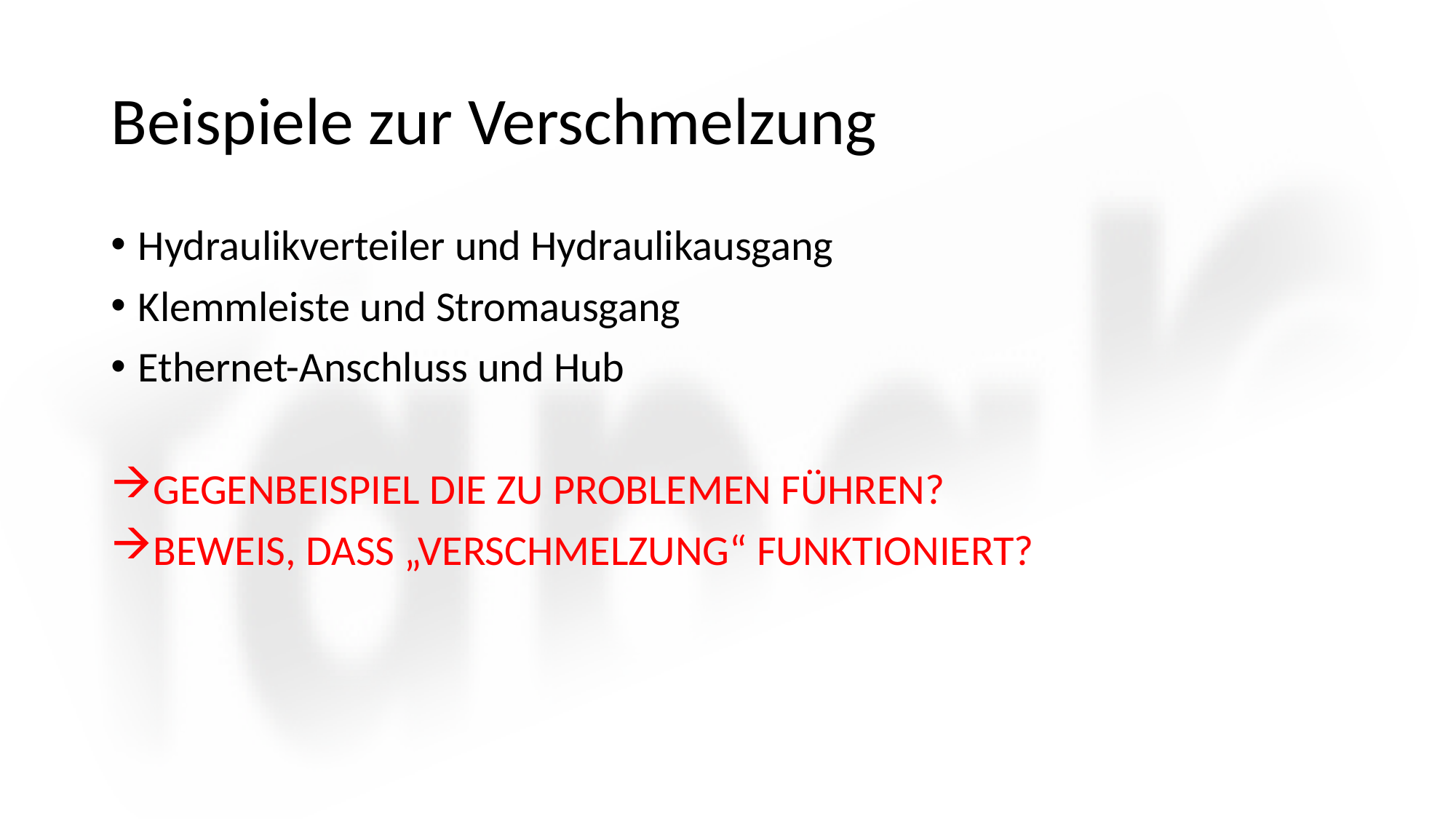

# Beispiele zur Verschmelzung
Hydraulikverteiler und Hydraulikausgang
Klemmleiste und Stromausgang
Ethernet-Anschluss und Hub

GEGENBEISPIEL DIE ZU PROBLEMEN FÜHREN?
BEWEIS, DASS „VERSCHMELZUNG“ FUNKTIONIERT?